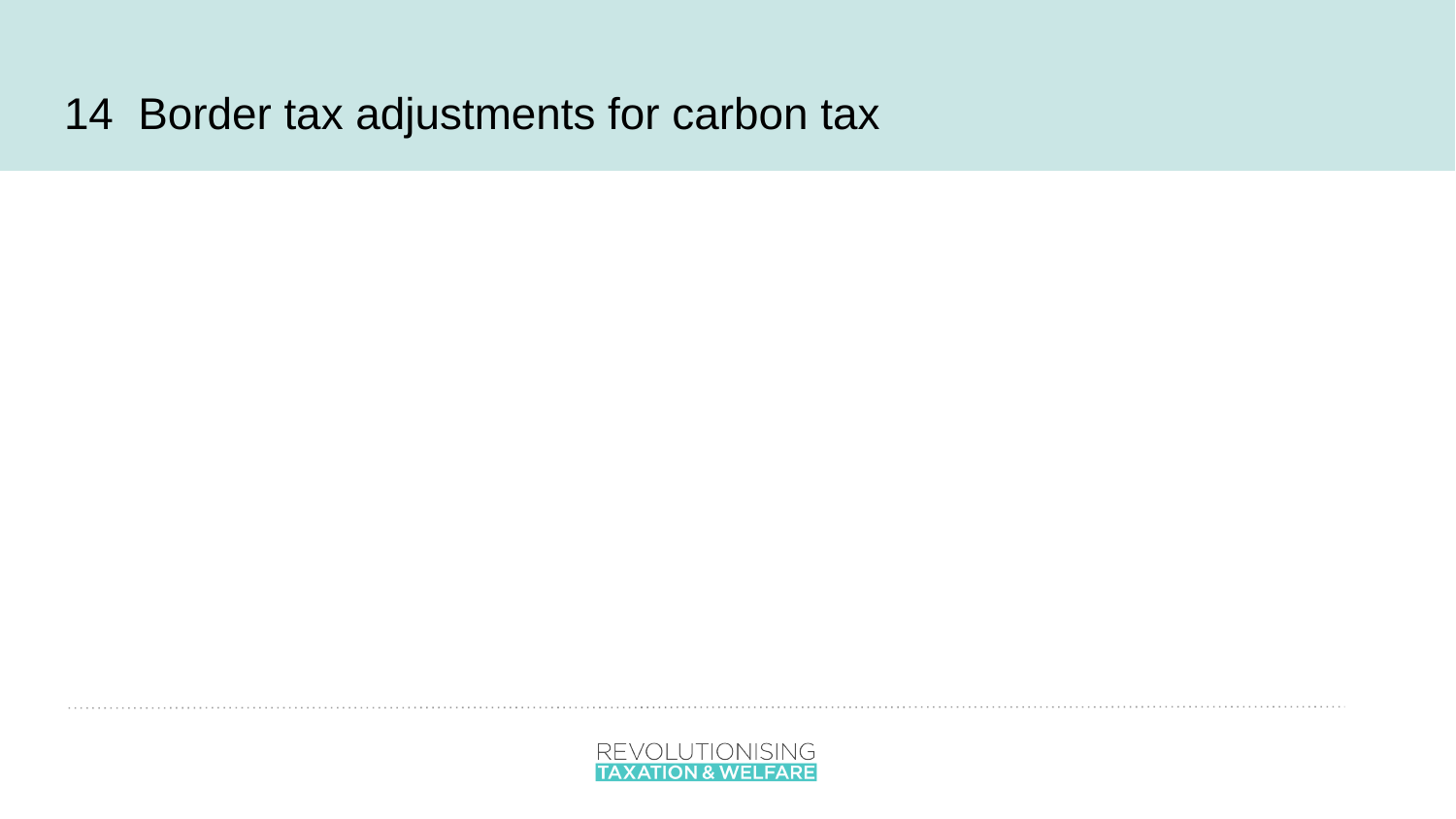

# 14  Border tax adjustments for carbon tax